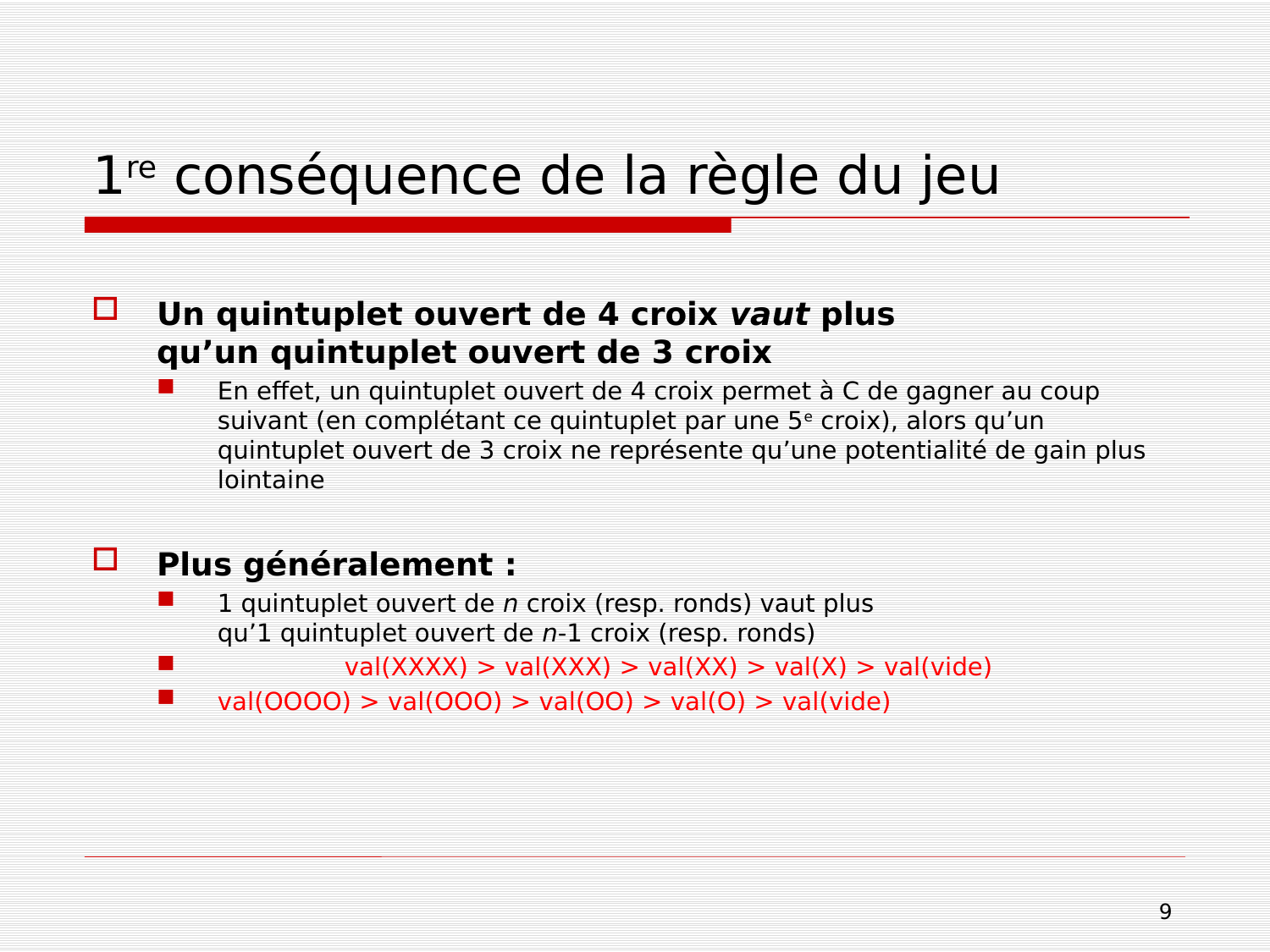

# 1re conséquence de la règle du jeu

Un quintuplet ouvert de 4 croix vaut plus
qu’un quintuplet ouvert de 3 croix
En effet, un quintuplet ouvert de 4 croix permet à C de gagner au coup suivant (en complétant ce quintuplet par une 5e croix), alors qu’un quintuplet ouvert de 3 croix ne représente qu’une potentialité de gain plus lointaine

Plus généralement :
1 quintuplet ouvert de n croix (resp. ronds) vaut plus
qu’1 quintuplet ouvert de n-1 croix (resp. ronds)
	val(XXXX) > val(XXX) > val(XX) > val(X) > val(vide)
val(OOOO) > val(OOO) > val(OO) > val(O) > val(vide)

9